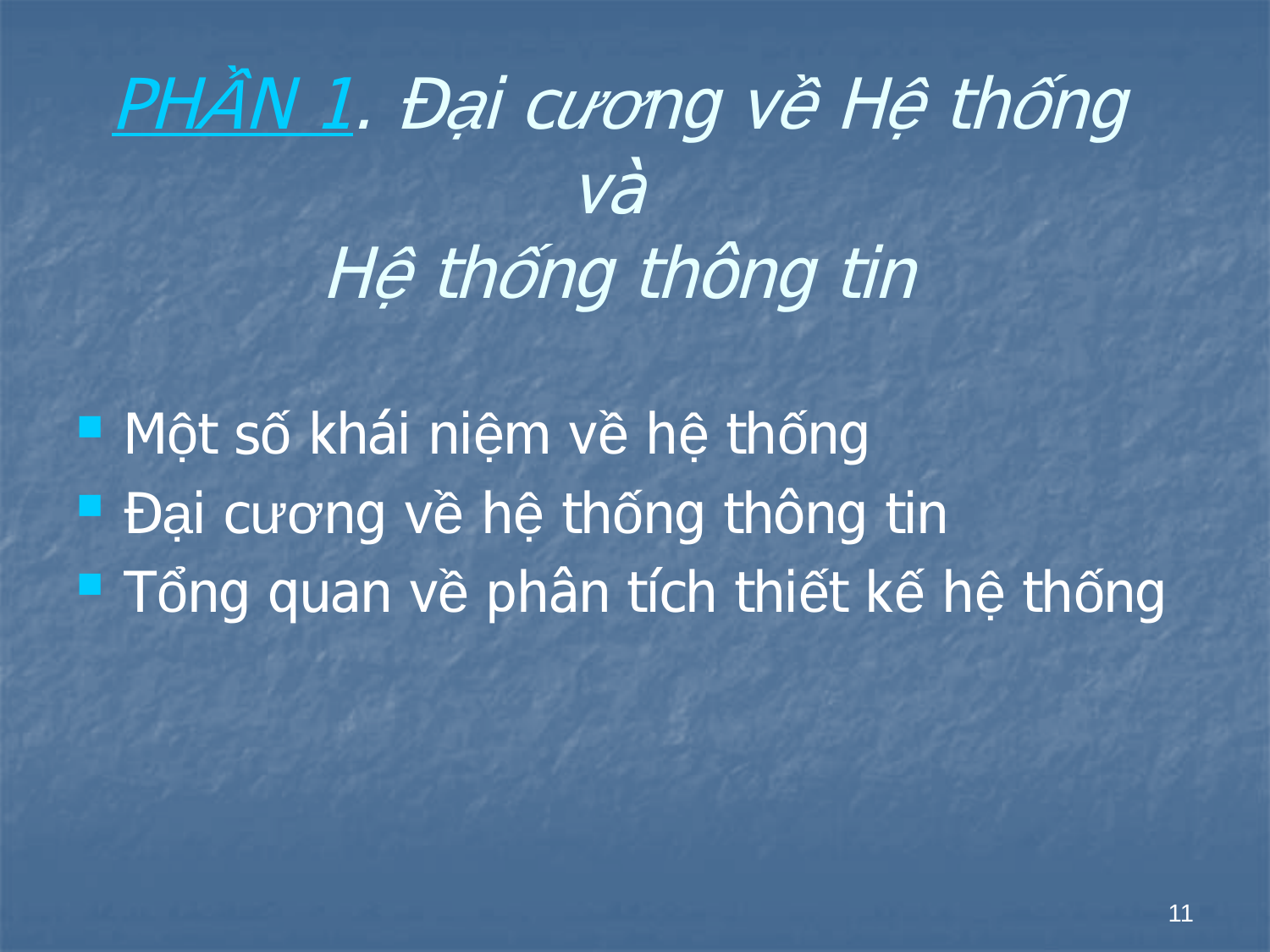

# PHẦN 1. Đại cương về Hệ thống và Hệ thống thông tin
Một số khái niệm về hệ thống
Đại cương về hệ thống thông tin
Tổng quan về phân tích thiết kế hệ thống
11